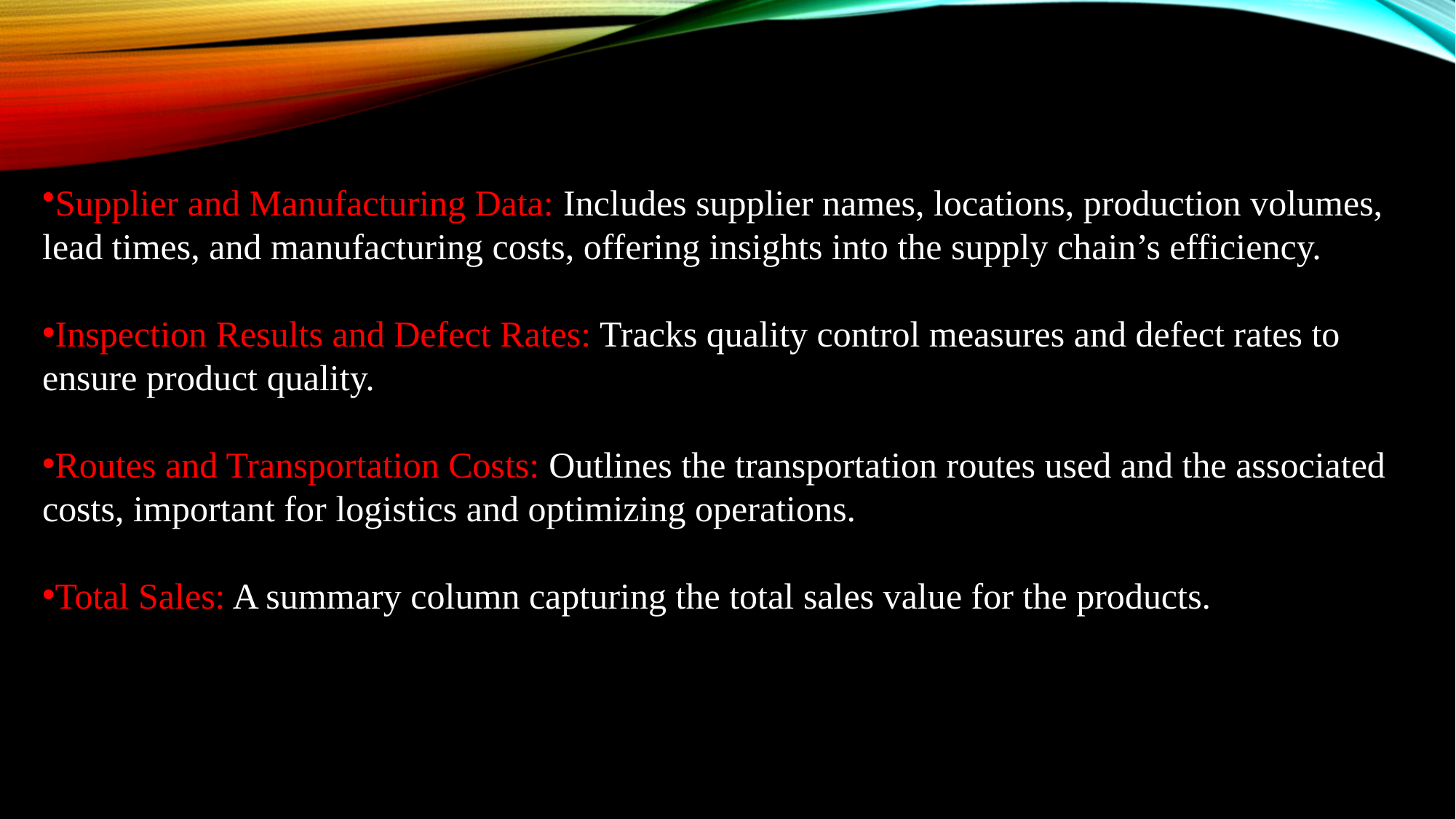

Supplier and Manufacturing Data: Includes supplier names, locations, production volumes, lead times, and manufacturing costs, offering insights into the supply chain’s efficiency.

Inspection Results and Defect Rates: Tracks quality control measures and defect rates to ensure product quality.

Routes and Transportation Costs: Outlines the transportation routes used and the associated costs, important for logistics and optimizing operations.

Total Sales: A summary column capturing the total sales value for the products.